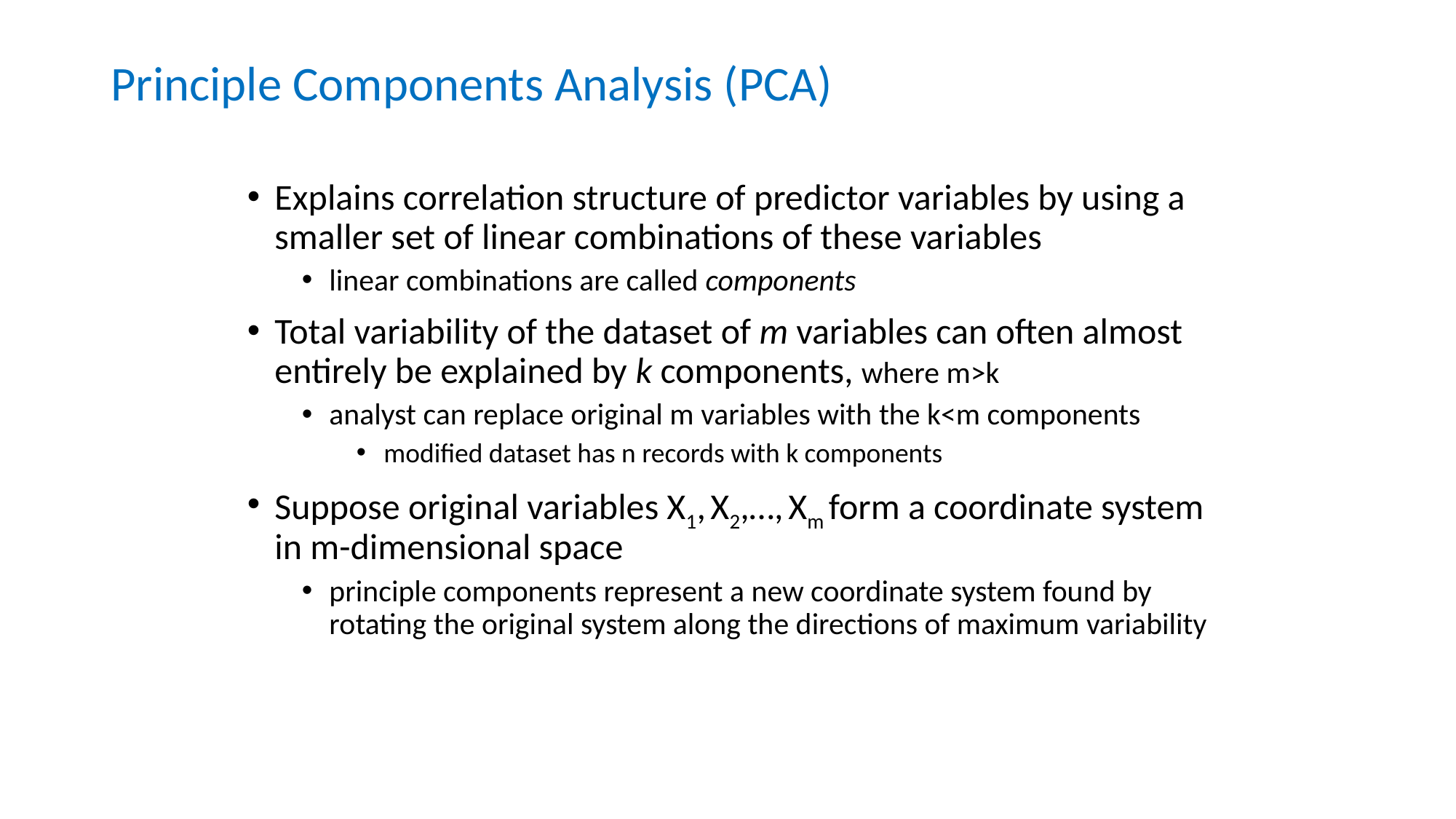

# Principle Components Analysis (PCA)
Explains correlation structure of predictor variables by using a smaller set of linear combinations of these variables
linear combinations are called components
Total variability of the dataset of m variables can often almost entirely be explained by k components, where m>k
analyst can replace original m variables with the k<m components
modified dataset has n records with k components
Suppose original variables X1, X2,…, Xm form a coordinate system in m-dimensional space
principle components represent a new coordinate system found by rotating the original system along the directions of maximum variability